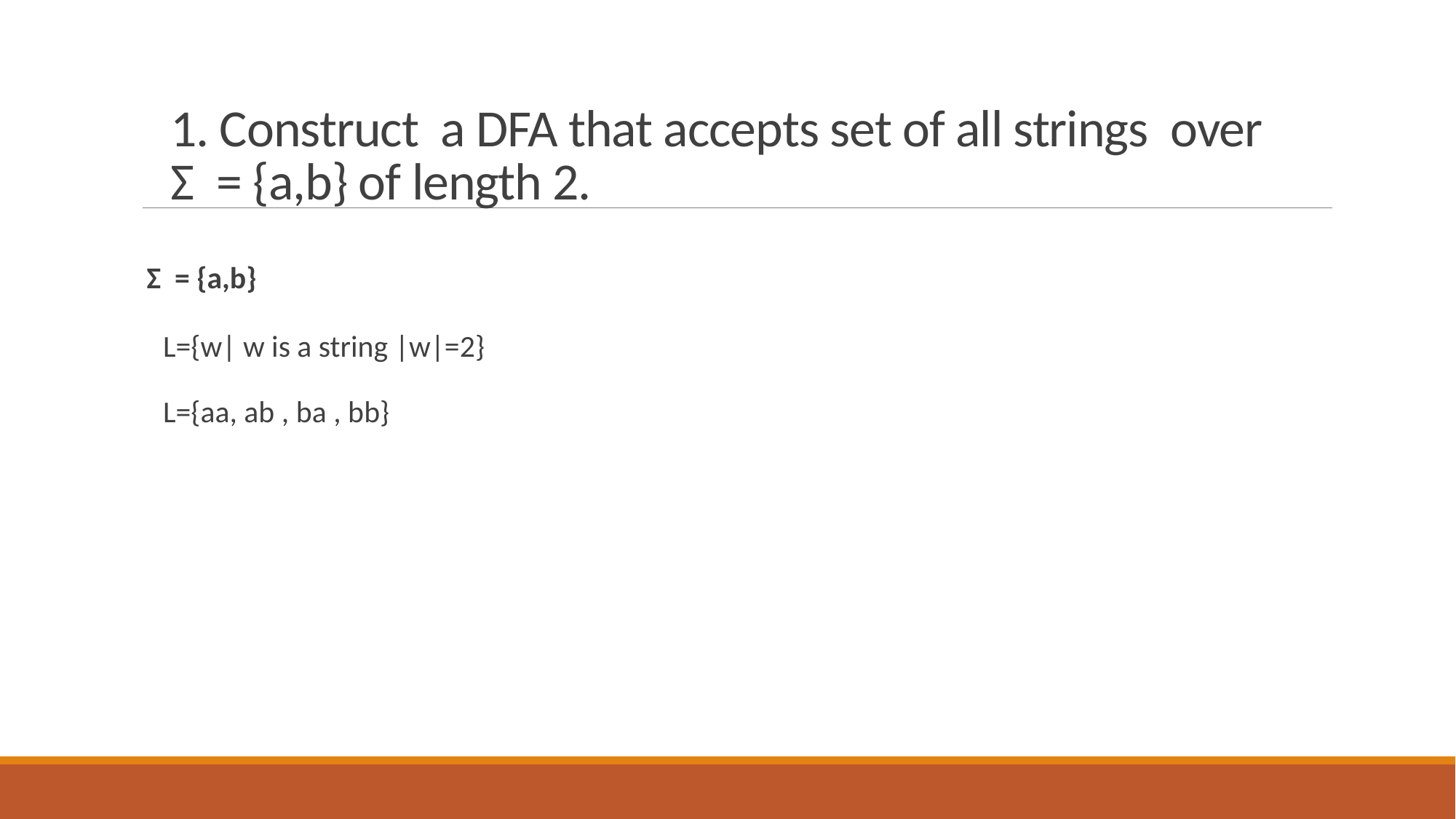

# 1. Construct  a DFA that accepts set of all strings  over Σ  = {a,b} of length 2.

Σ  = {a,b}

L={w| w is a string |w|=2}

L={aa, ab , ba , bb}